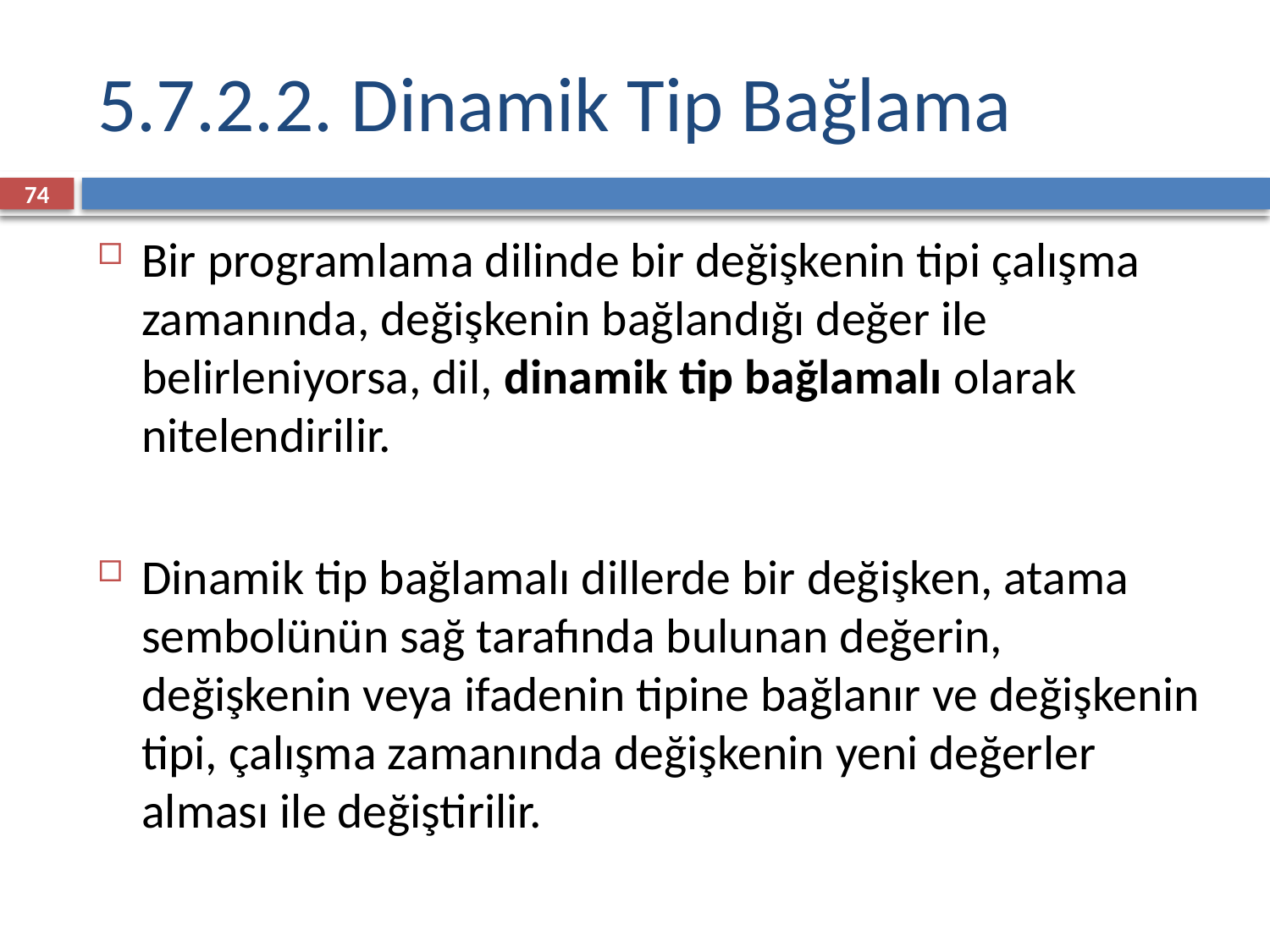

# 5.7.2.2. Dinamik Tip Bağlama
74
Bir programlama dilinde bir değişkenin tipi çalışma zamanında, değişkenin bağlandığı değer ile belirleniyorsa, dil, dinamik tip bağlamalı olarak nitelendirilir.

Dinamik tip bağlamalı dillerde bir değişken, atama sembolünün sağ tarafında bulunan değerin, değişkenin veya ifadenin tipine bağlanır ve değişkenin tipi, çalışma zamanında değişkenin yeni değerler alması ile değiştirilir.